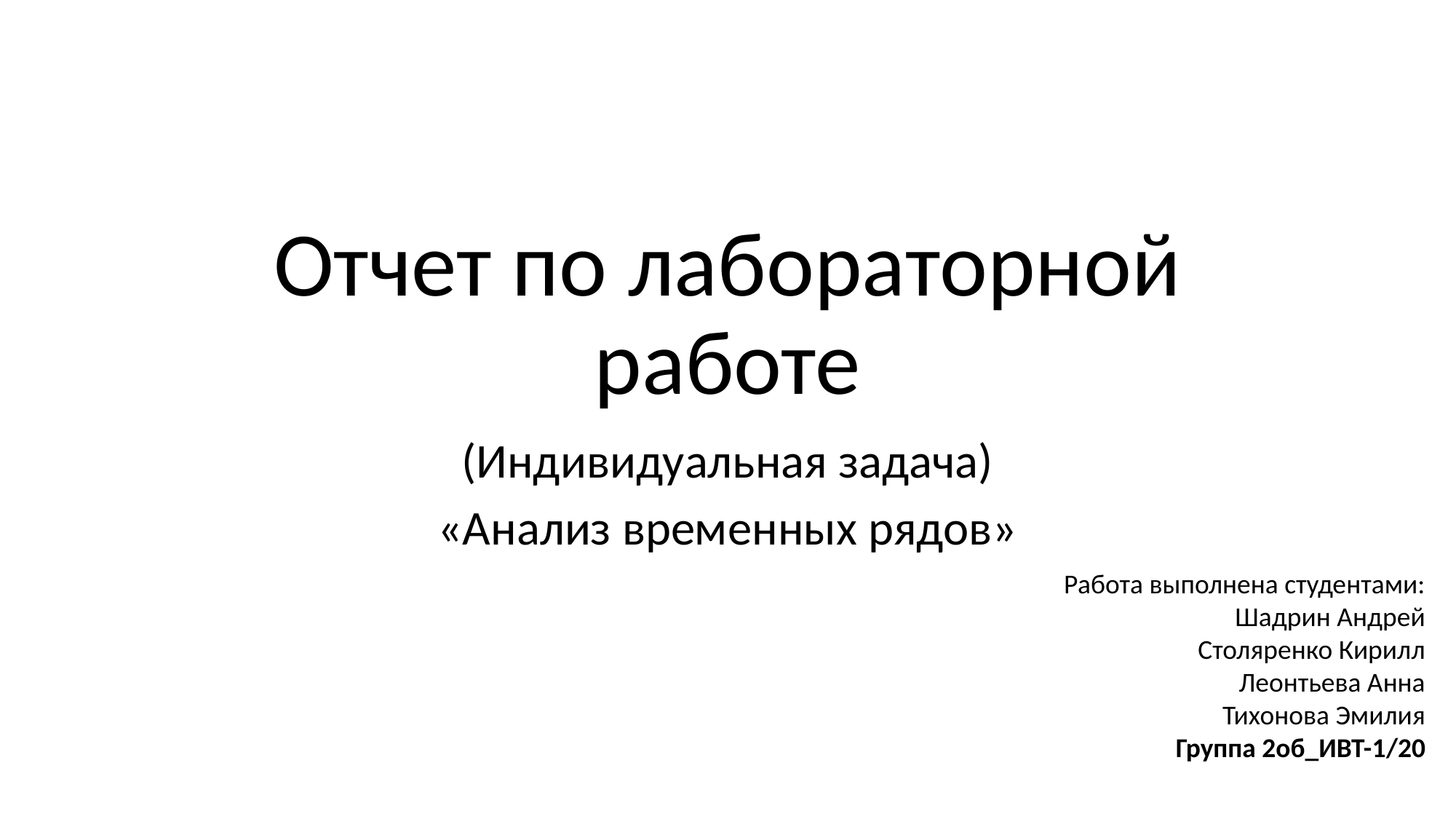

# Отчет по лабораторной работе
(Индивидуальная задача)
«Анализ временных рядов»
Работа выполнена студентами:
Шадрин Андрей
Столяренко Кирилл
Леонтьева Анна
Тихонова Эмилия
Группа 2об_ИВТ-1/20